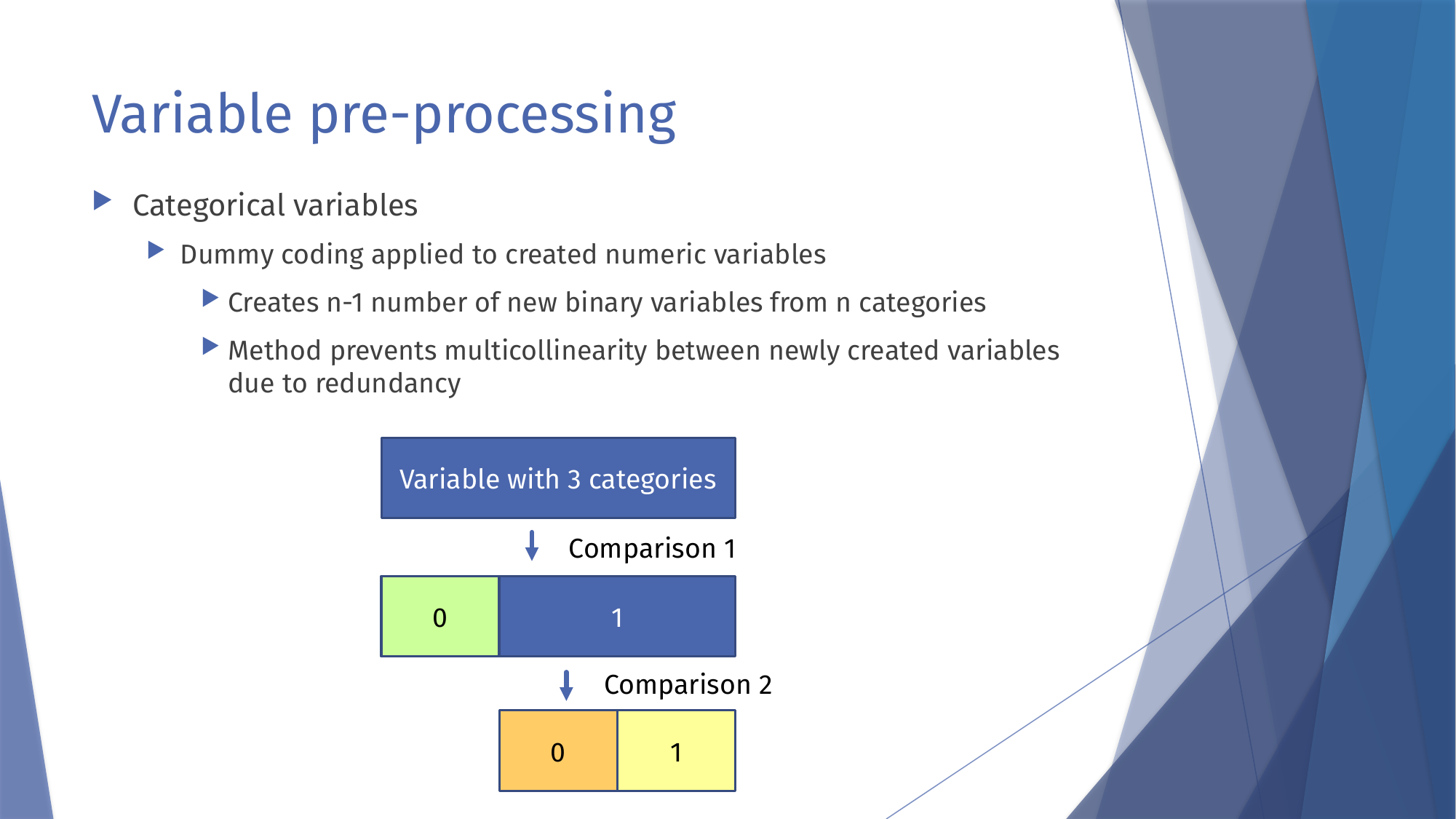

# Variable pre-processing
Categorical variables
Dummy coding applied to created numeric variables
Creates n-1 number of new binary variables from n categories
Method prevents multicollinearity between newly created variables due to redundancy

Variable with 3 categories
Comparison 1
0
1
Comparison 2
0
1